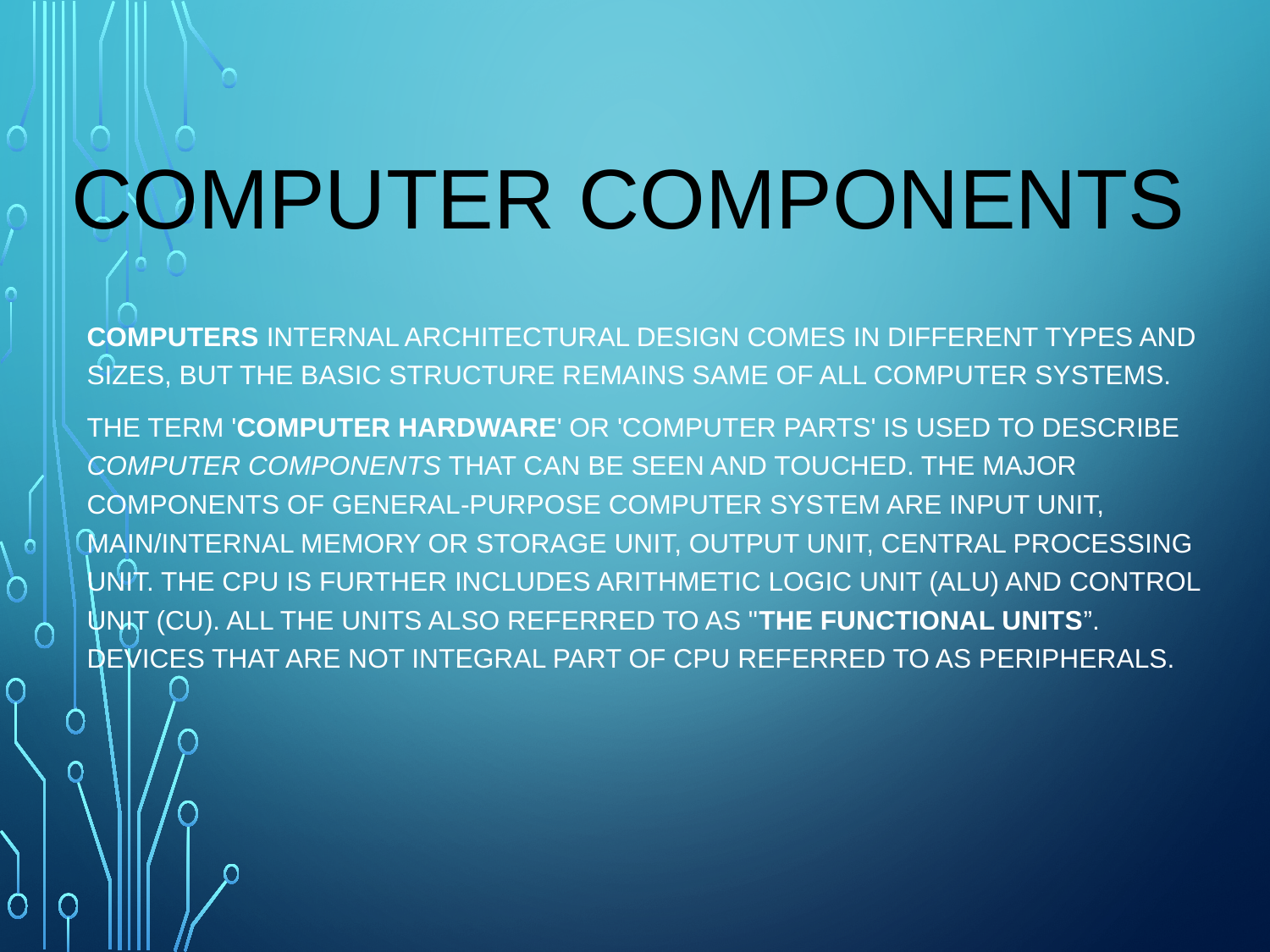

# Computer components
Computers internal architectural design comes in different types and sizes, but the basic structure remains same of all computer systems.
The term 'computer hardware' or 'computer parts' is used to describe computer components that can be seen and touched. The major components of general-purpose computer system are Input Unit, main/internal Memory or Storage Unit, Output Unit, Central Processing unit. The CPU is further includes Arithmetic logic unit (ALU) and control unit (CU). All the units also referred to as "The functional units”. Devices that are not integral part of CPU referred to as peripherals.